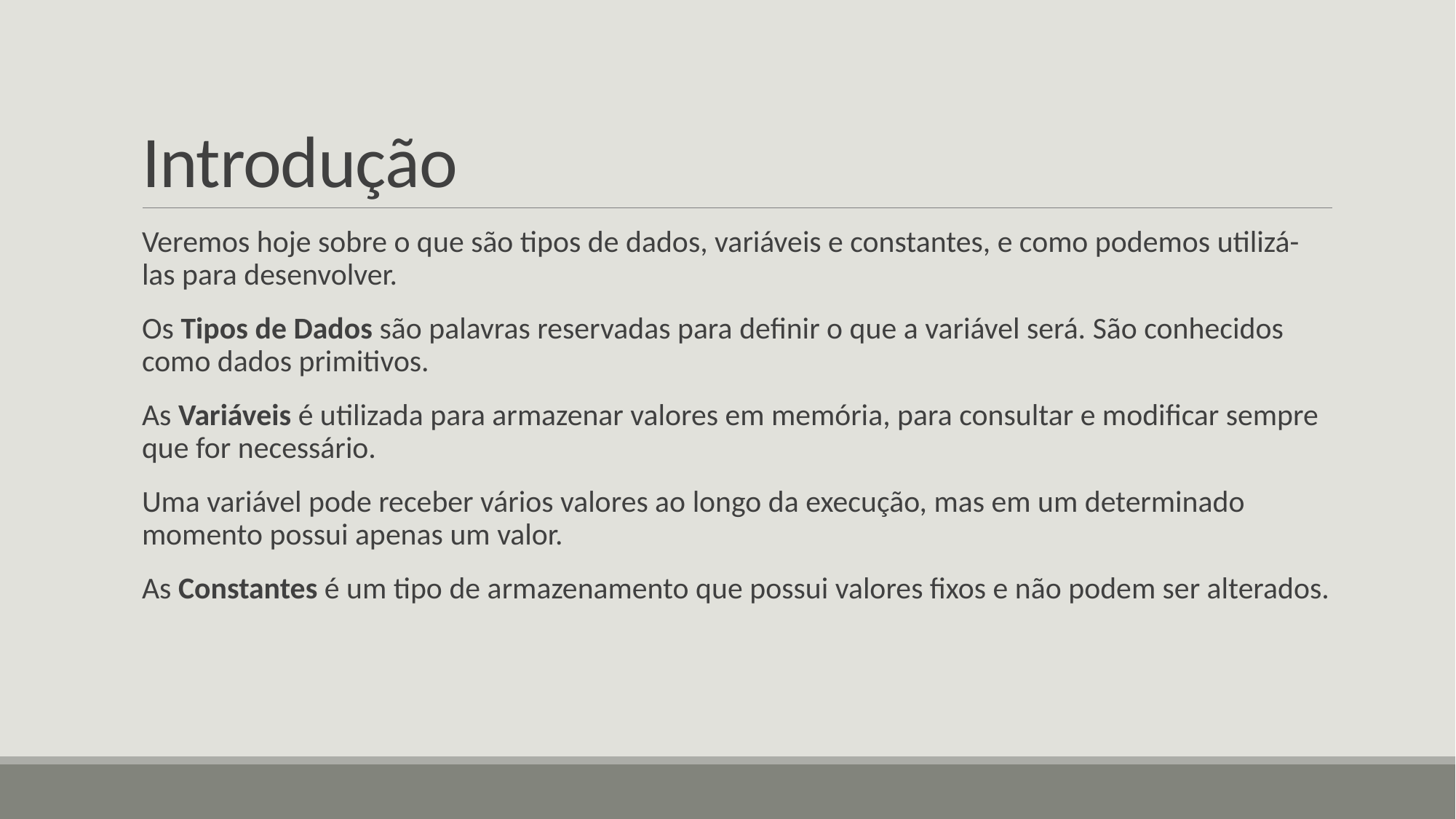

# Introdução
Veremos hoje sobre o que são tipos de dados, variáveis e constantes, e como podemos utilizá-las para desenvolver.
Os Tipos de Dados são palavras reservadas para definir o que a variável será. São conhecidos como dados primitivos.
As Variáveis é utilizada para armazenar valores em memória, para consultar e modificar sempre que for necessário.
Uma variável pode receber vários valores ao longo da execução, mas em um determinado momento possui apenas um valor.
As Constantes é um tipo de armazenamento que possui valores fixos e não podem ser alterados.